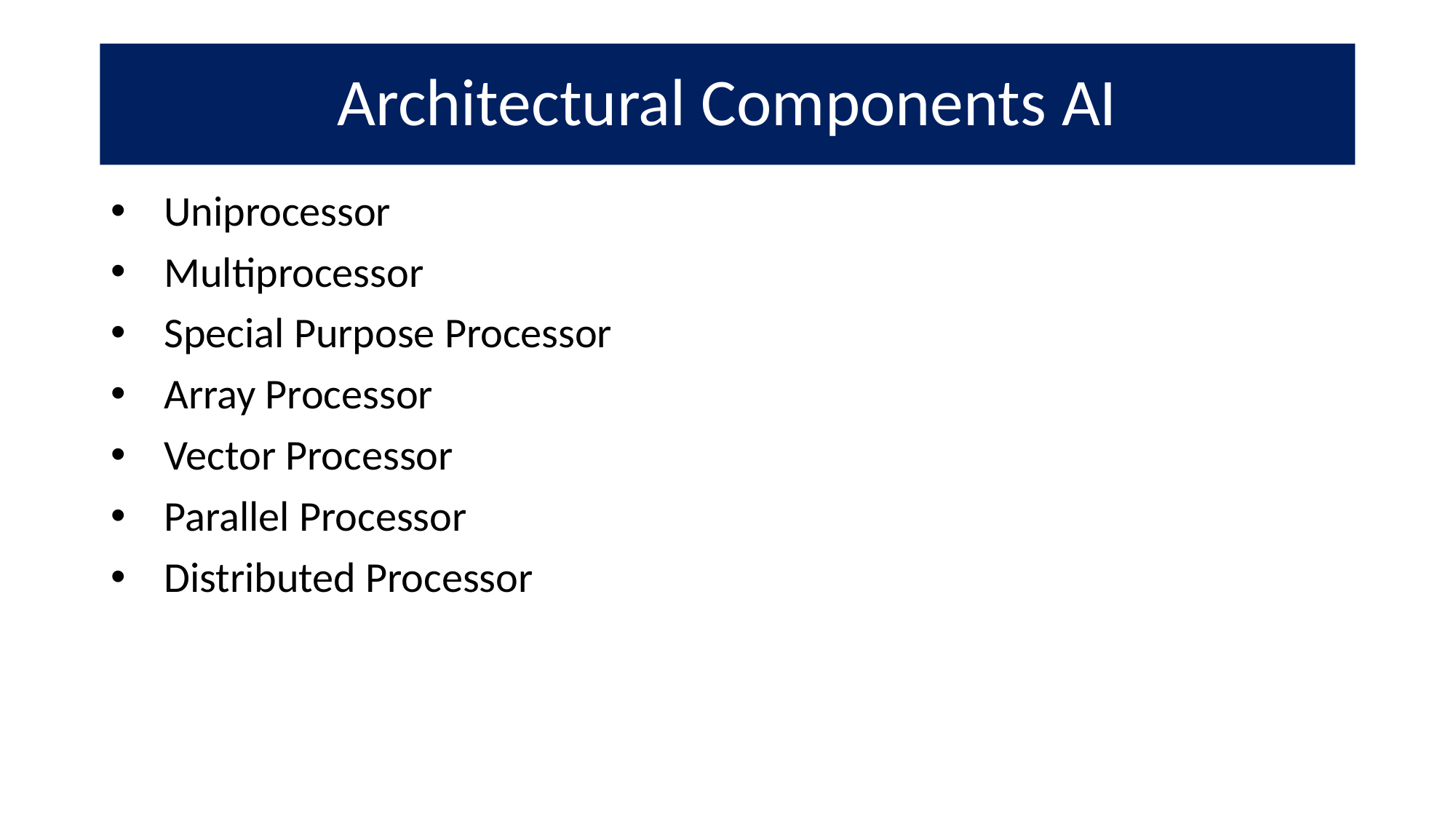

# Architectural Components AI
Uniprocessor
Multiprocessor
Special Purpose Processor
Array Processor
Vector Processor
Parallel Processor
Distributed Processor